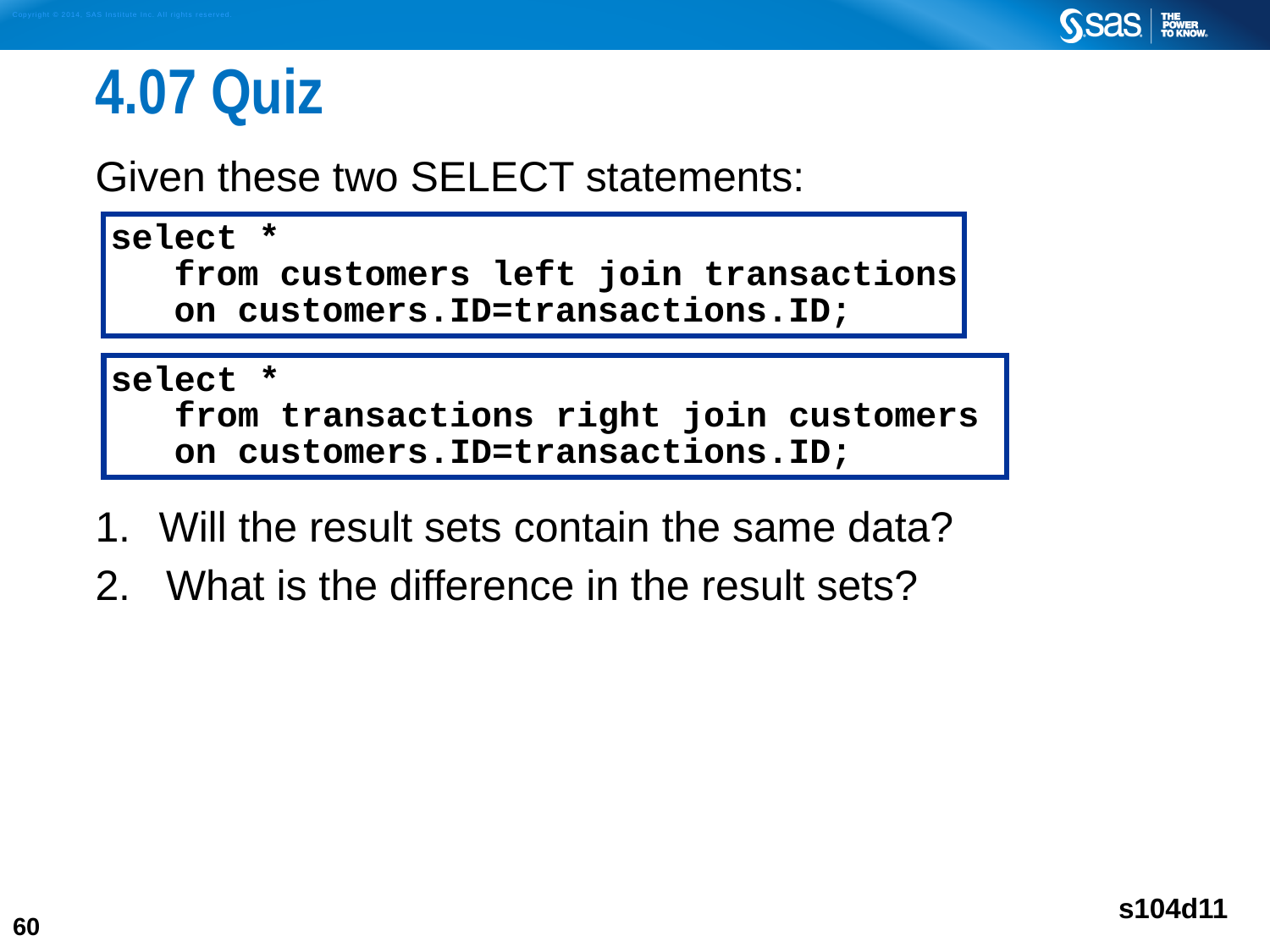

# 4.07 Quiz
Given these two SELECT statements:

Will the result sets contain the same data?
2.   What is the difference in the result sets?

select *
   from customers left join transactions
   on customers.ID=transactions.ID;
select *
   from transactions right join customers
   on customers.ID=transactions.ID;
s104d11